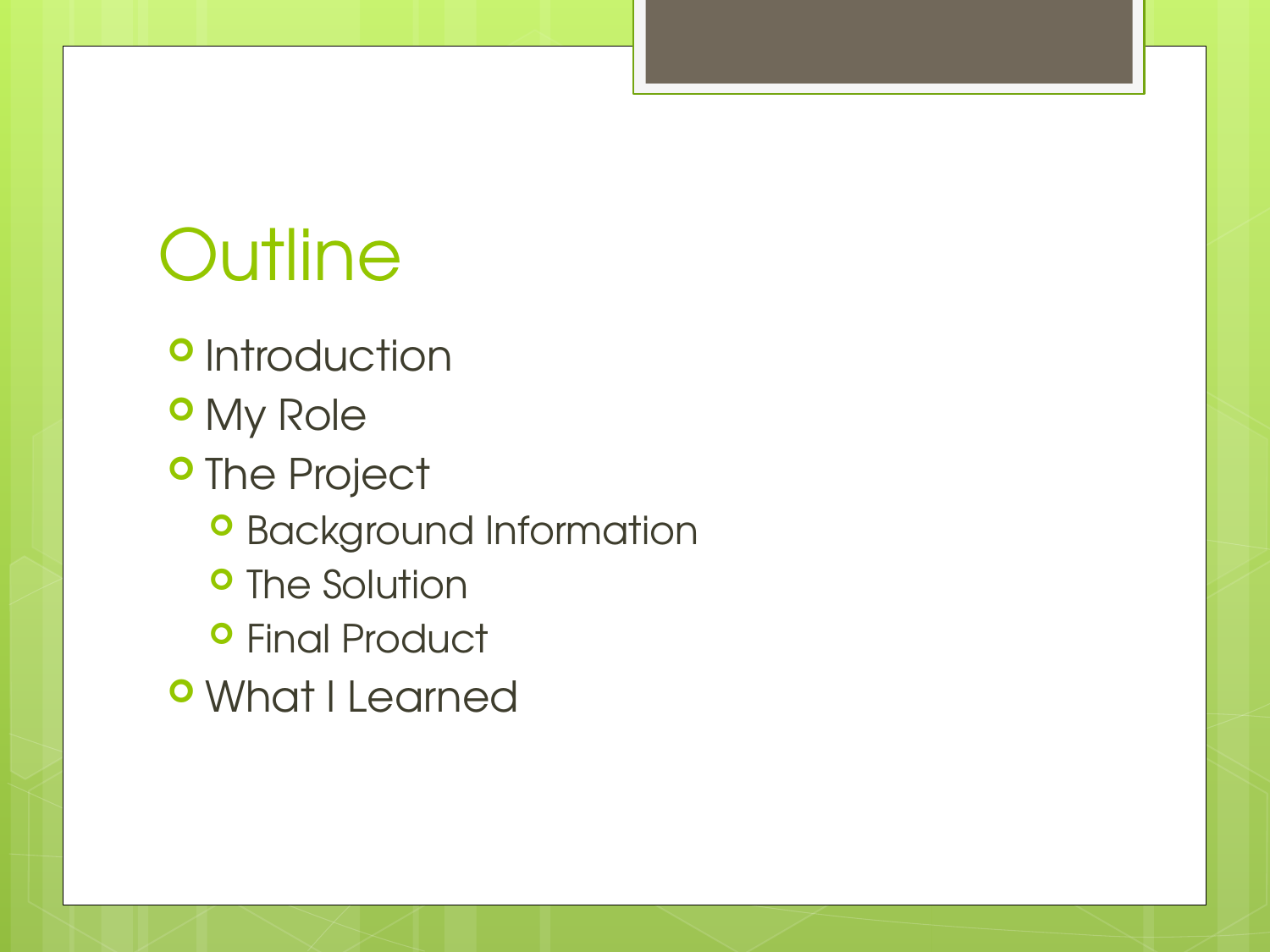

# Outline
Introduction
My Role
The Project
Background Information
The Solution
Final Product
What I Learned